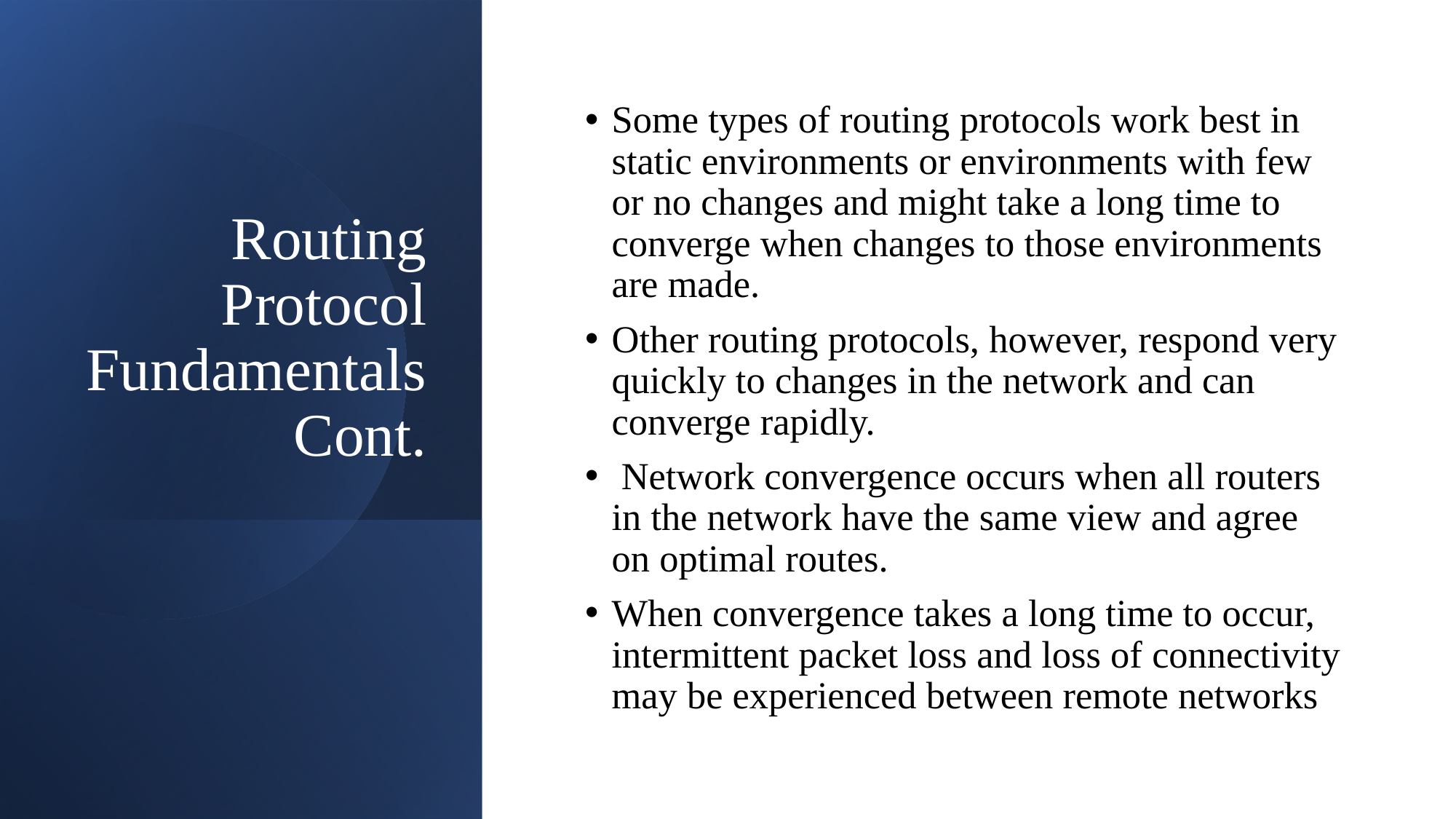

# Routing Protocol Fundamentals Cont.
Some types of routing protocols work best in static environments or environments with few or no changes and might take a long time to converge when changes to those environments are made.
Other routing protocols, however, respond very quickly to changes in the network and can converge rapidly.
 Network convergence occurs when all routers in the network have the same view and agree on optimal routes.
When convergence takes a long time to occur, intermittent packet loss and loss of connectivity may be experienced between remote networks